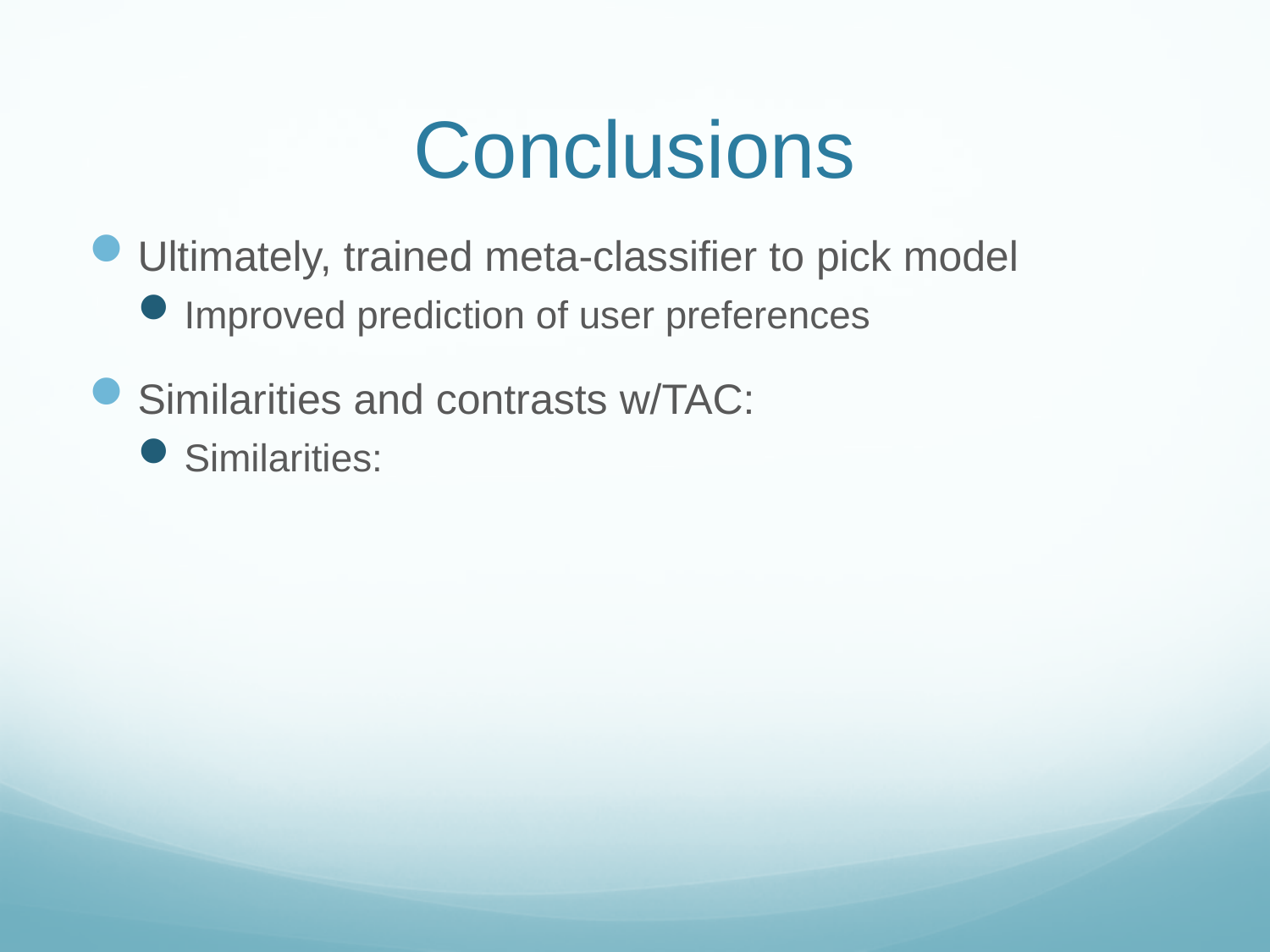

# Conclusions
Ultimately, trained meta-classifier to pick model
Improved prediction of user preferences
Similarities and contrasts w/TAC:
Similarities: